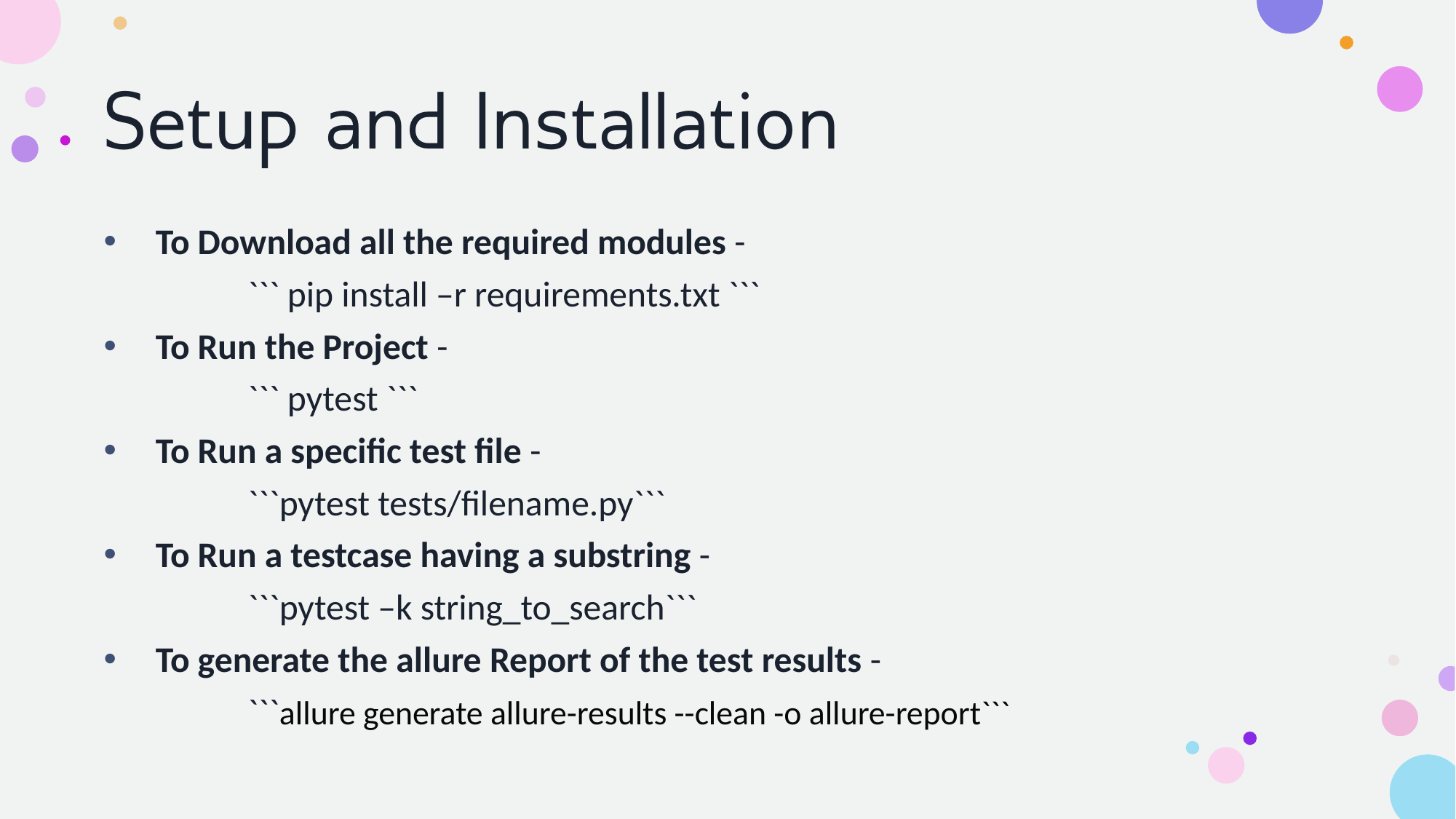

# Setup and Installation
To Download all the required modules -
    ``` pip install –r requirements.txt ```
To Run the Project -
    ``` pytest ```
To Run a specific test file -
    ```pytest tests/filename.py```
To Run a testcase having a substring -
    ```pytest –k string_to_search```
To generate the allure Report of the test results -
    ```allure generate allure-results --clean -o allure-report```